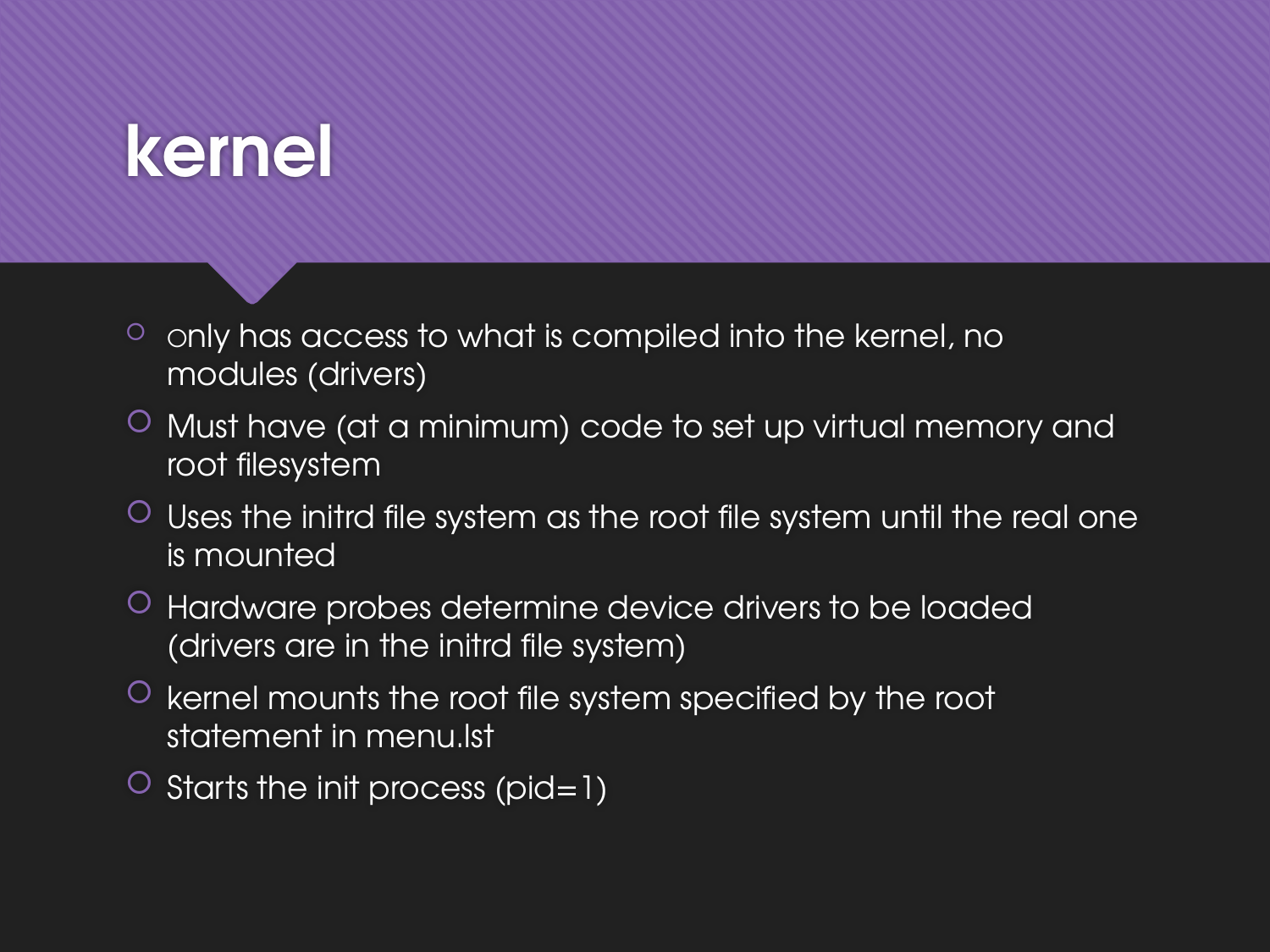

# kernel
Only has access to what is compiled into the kernel, no modules (drivers)​
Must have (at a minimum) code to set up virtual memory and root filesystem
Uses the initrd file system as the root file system until the real one is mounted
Hardware probes determine device drivers to be loaded (drivers are in the initrd file system)
kernel mounts the root file system specified by the root statement in menu.lst
Starts the init process (pid=1)